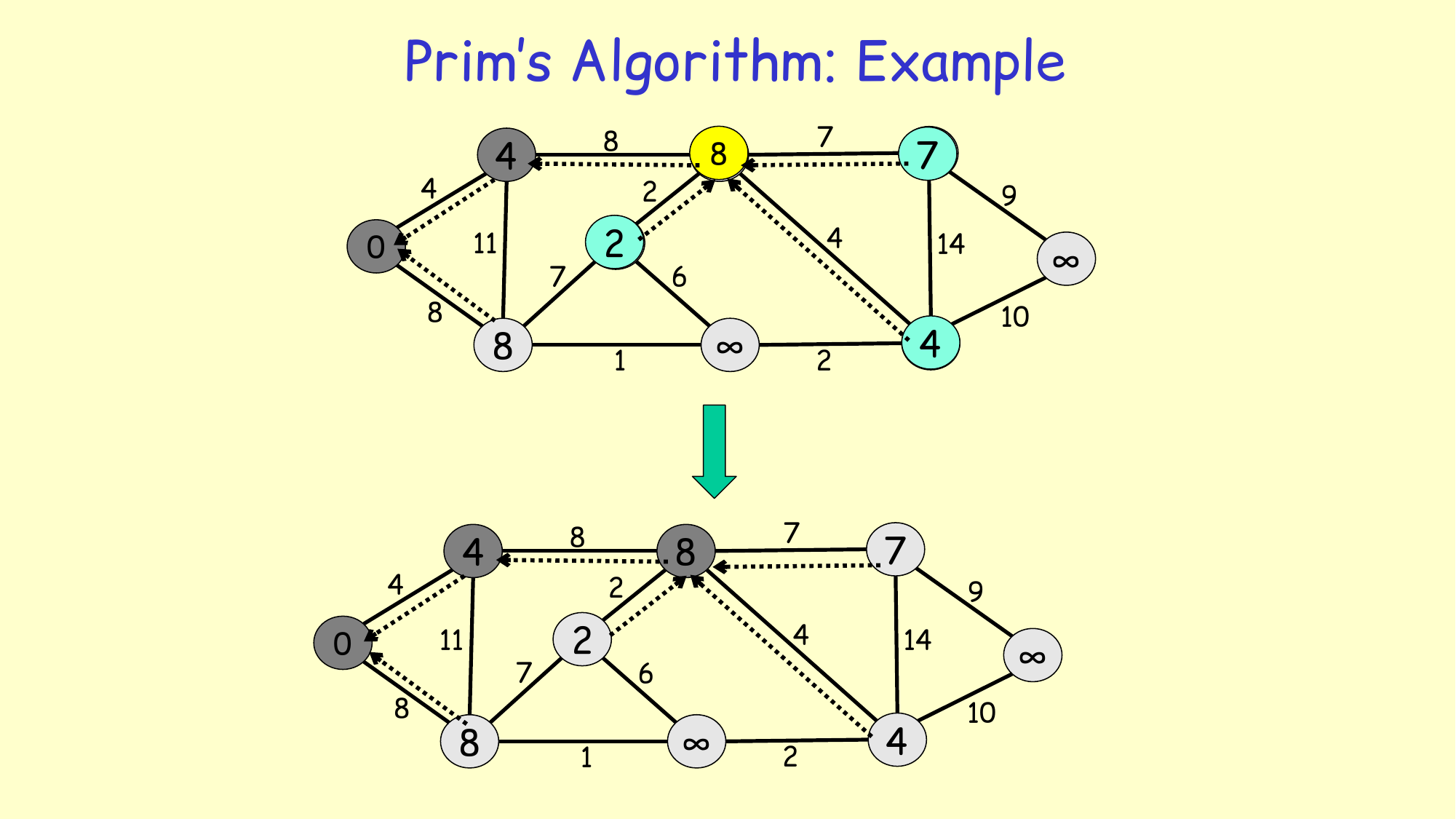

# Prim’s Algorithm: Example
7
8
8
∞
7
4
8
4
2
9
2
4
∞
0
11
14
∞
7
6
8
10
4
∞
8
∞
2
1

7
8
7
4
8
4
2
9
4
2
0
11
14
∞
7
6
8
10
4
8
∞
2
1